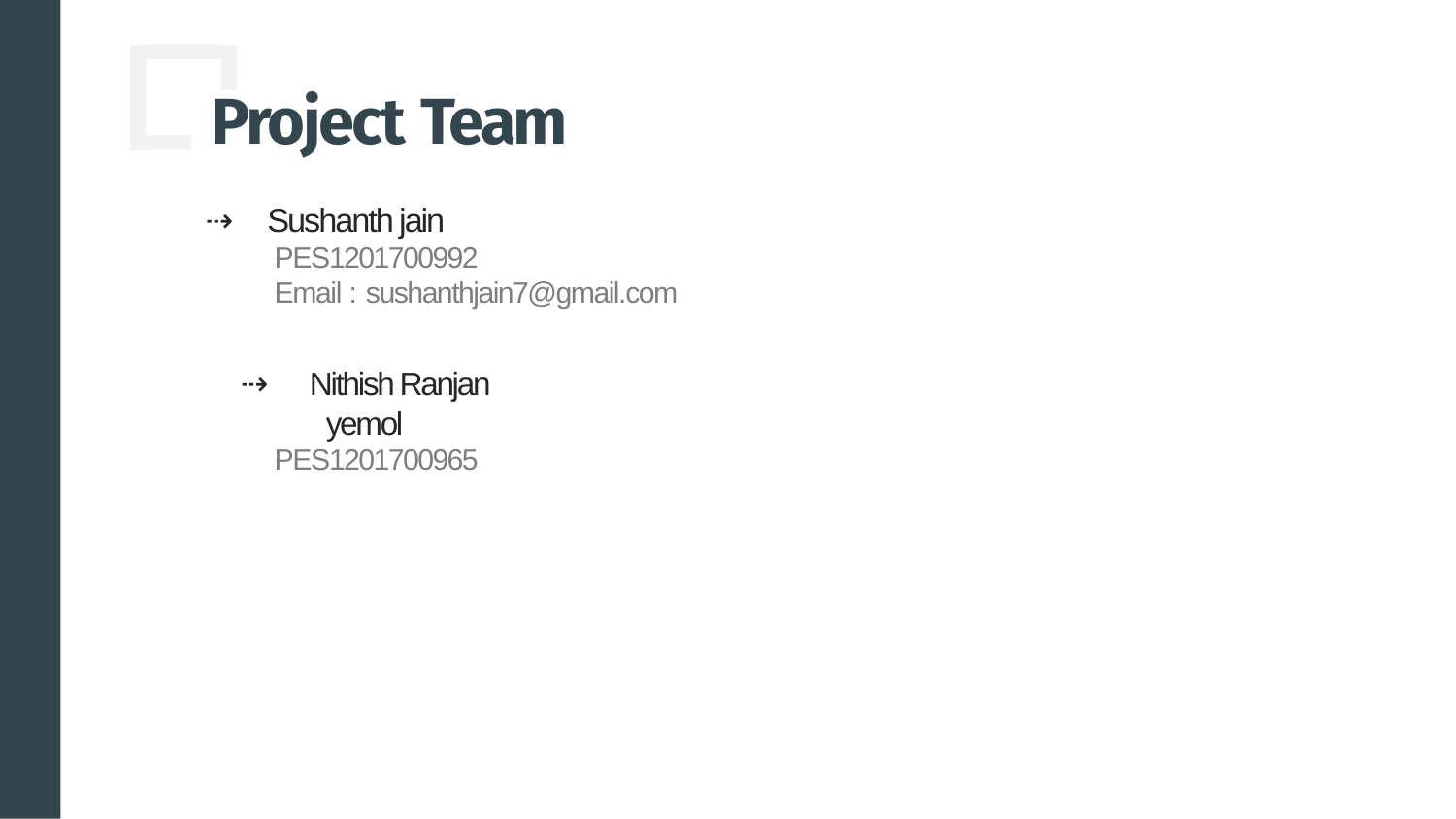

# Project Team
⇢	Sushanth jain
PES1201700992
Email : sushanthjain7@gmail.com

⇢	 Nithish Ranjan yemol
PES1201700965